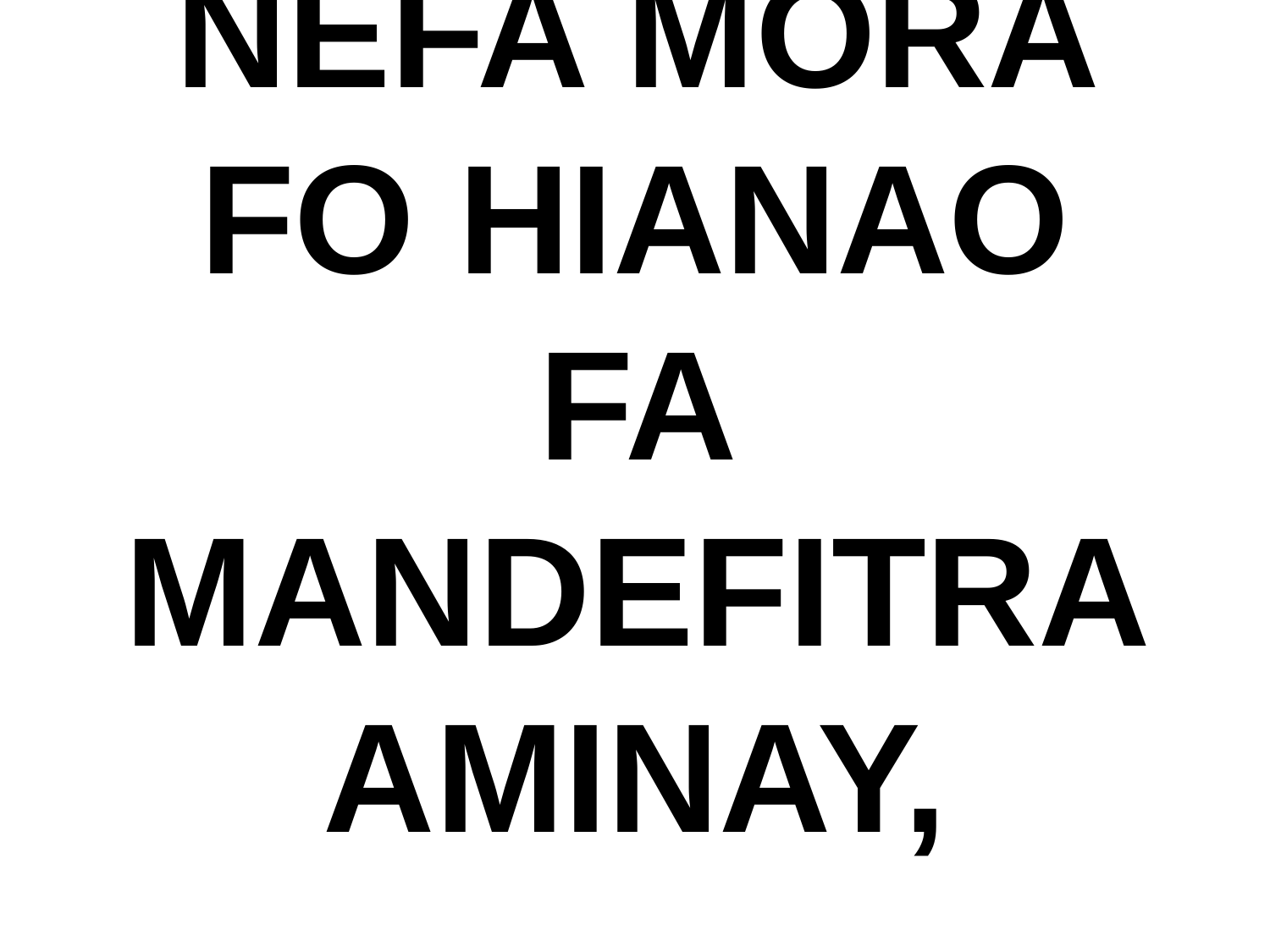

# NEFA MORA FO HIANAO FA MANDEFITRA AMINAY,